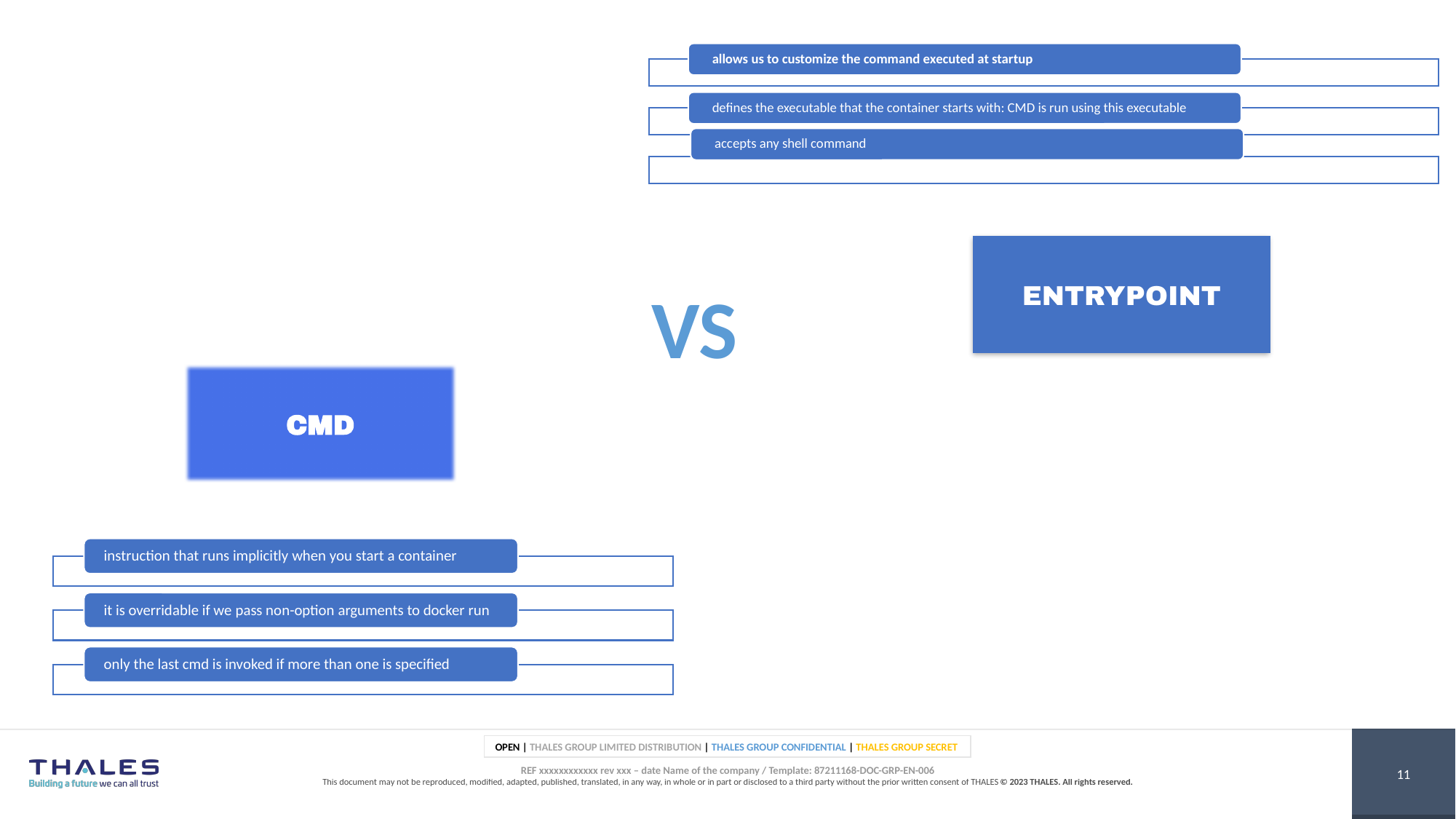

allows us to customize the command executed at startup
defines the executable that the container starts with: CMD is run using this executable
accepts any shell command
ENTRYPOINT
VS
instruction that runs implicitly when you start a container
it is overridable if we pass non-option arguments to docker run
only the last cmd is invoked if more than one is specified
CMD